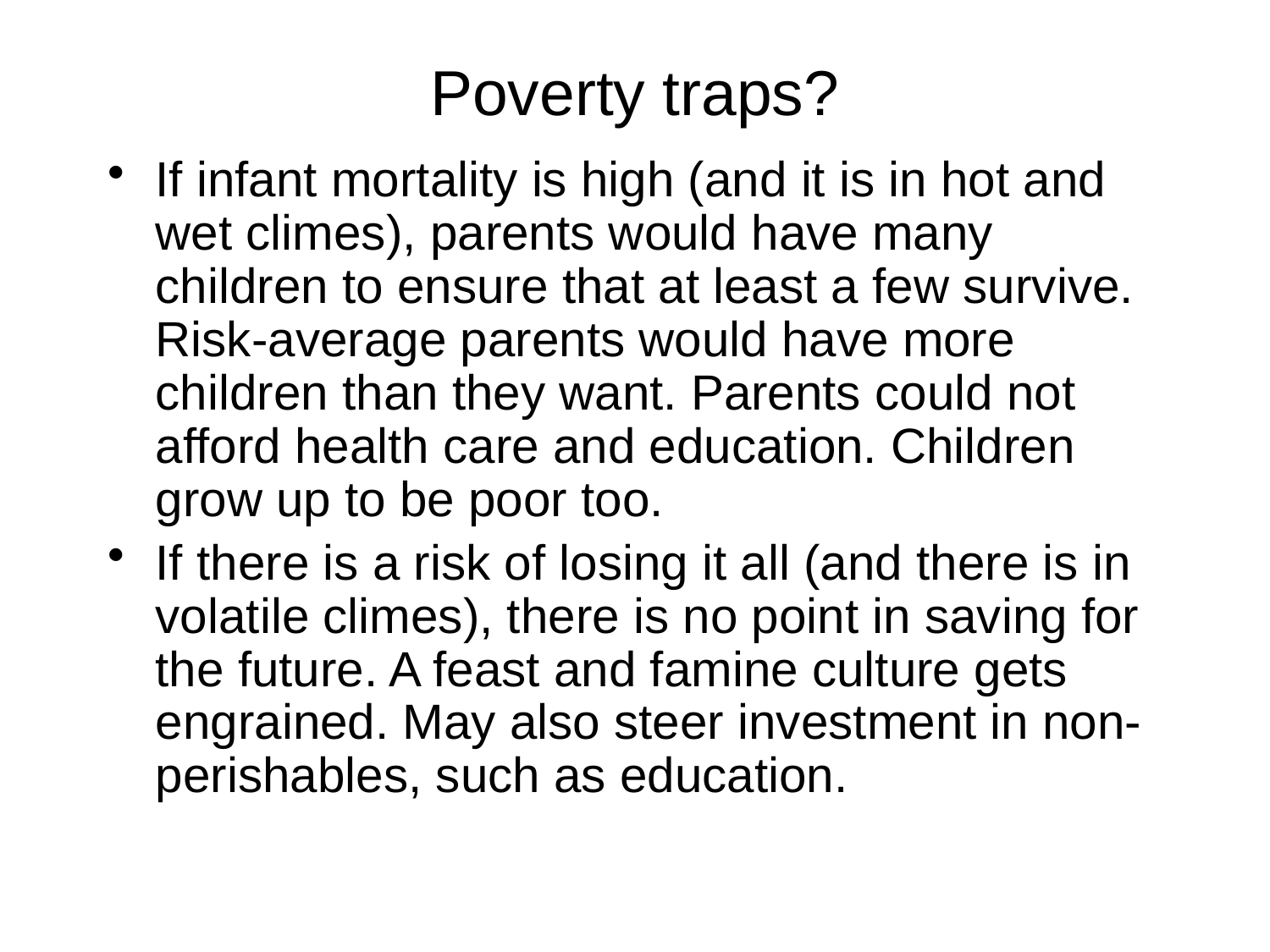

# Poverty traps?
If infant mortality is high (and it is in hot and wet climes), parents would have many children to ensure that at least a few survive. Risk-average parents would have more children than they want. Parents could not afford health care and education. Children grow up to be poor too.
If there is a risk of losing it all (and there is in volatile climes), there is no point in saving for the future. A feast and famine culture gets engrained. May also steer investment in non-perishables, such as education.